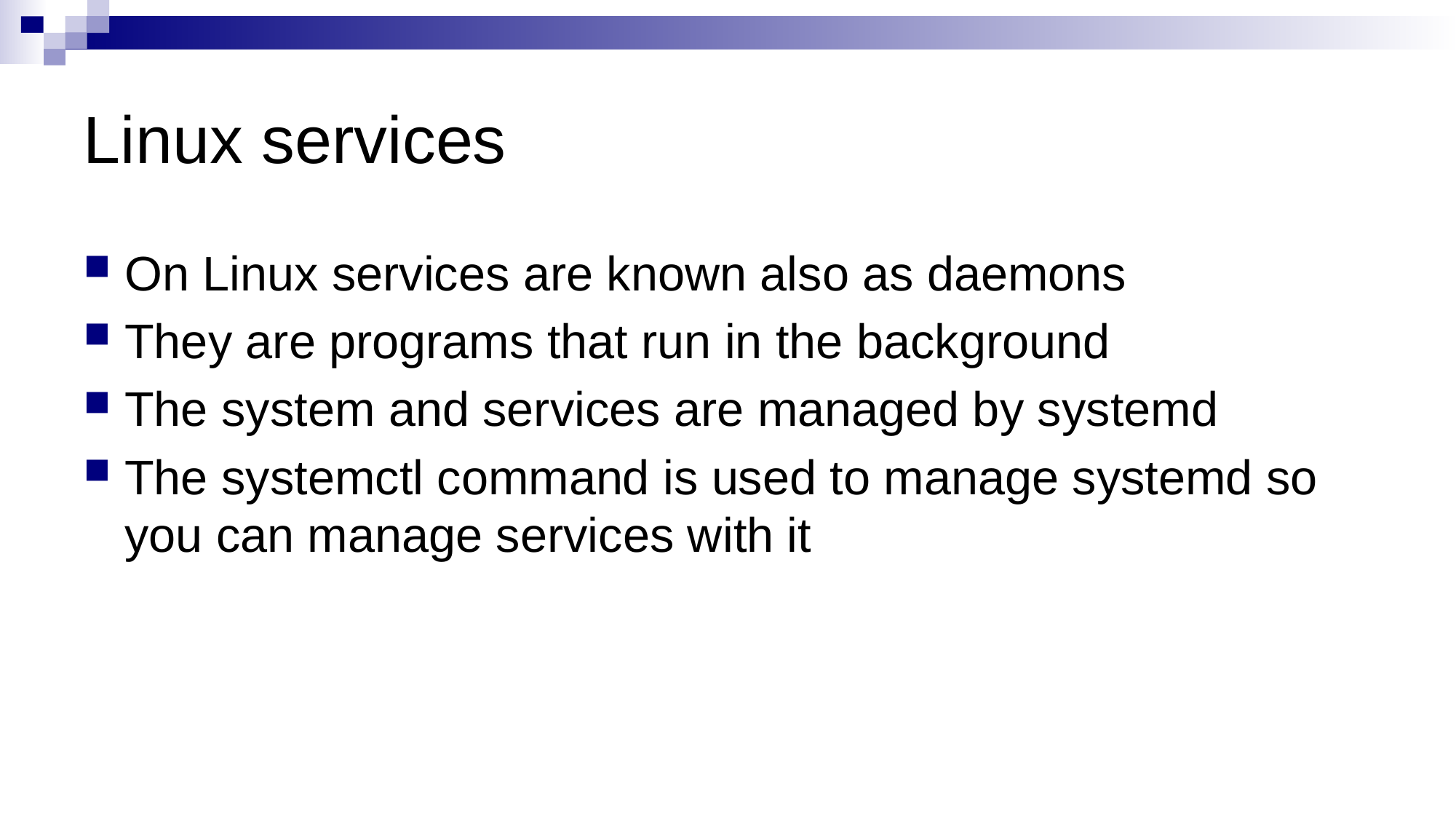

# Linux services
On Linux services are known also as daemons
They are programs that run in the background
The system and services are managed by systemd
The systemctl command is used to manage systemd so you can manage services with it